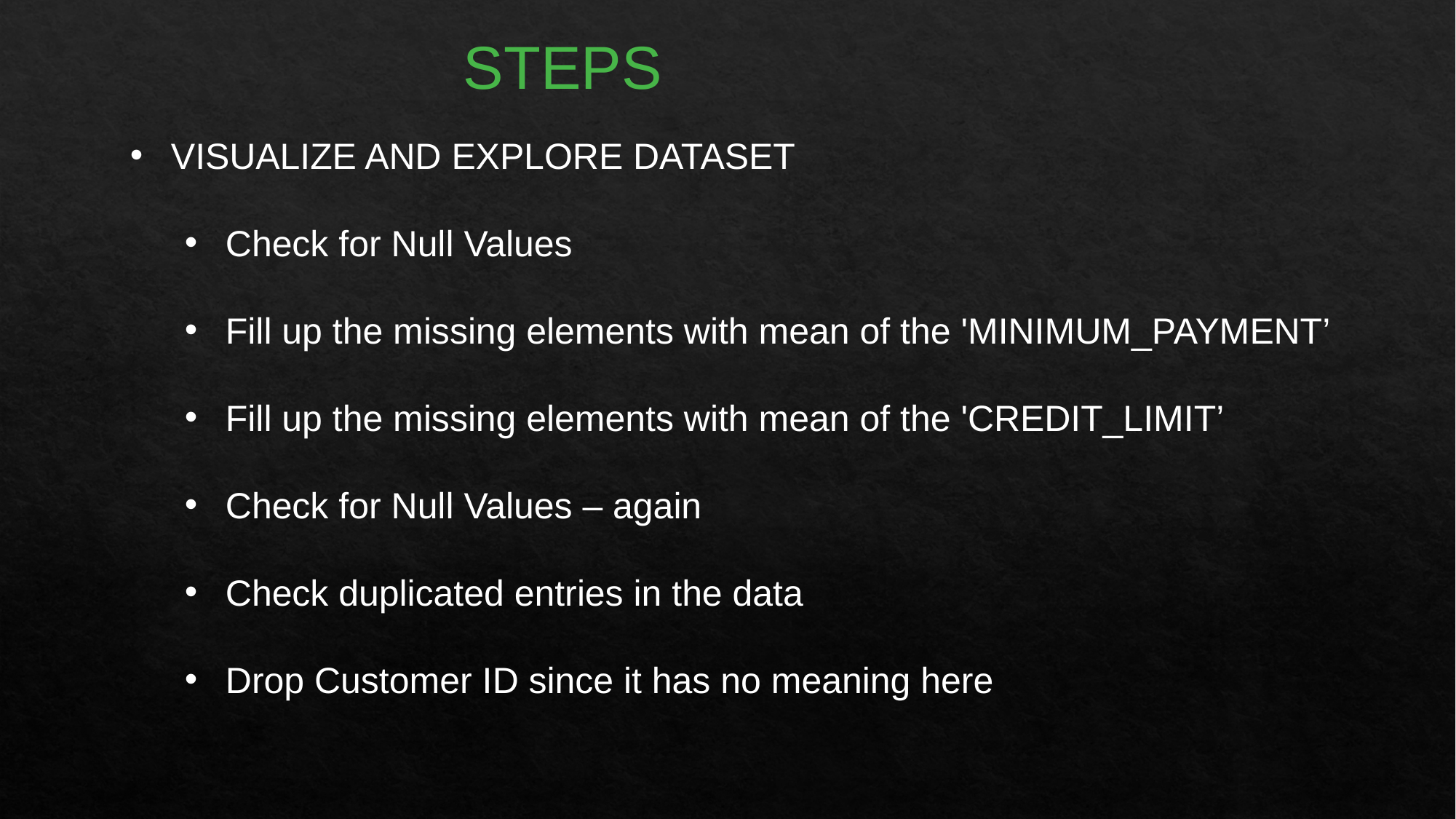

STEPS
VISUALIZE AND EXPLORE DATASET

Check for Null Values

Fill up the missing elements with mean of the 'MINIMUM_PAYMENT’

Fill up the missing elements with mean of the 'CREDIT_LIMIT’

Check for Null Values – again

Check duplicated entries in the data

Drop Customer ID since it has no meaning here